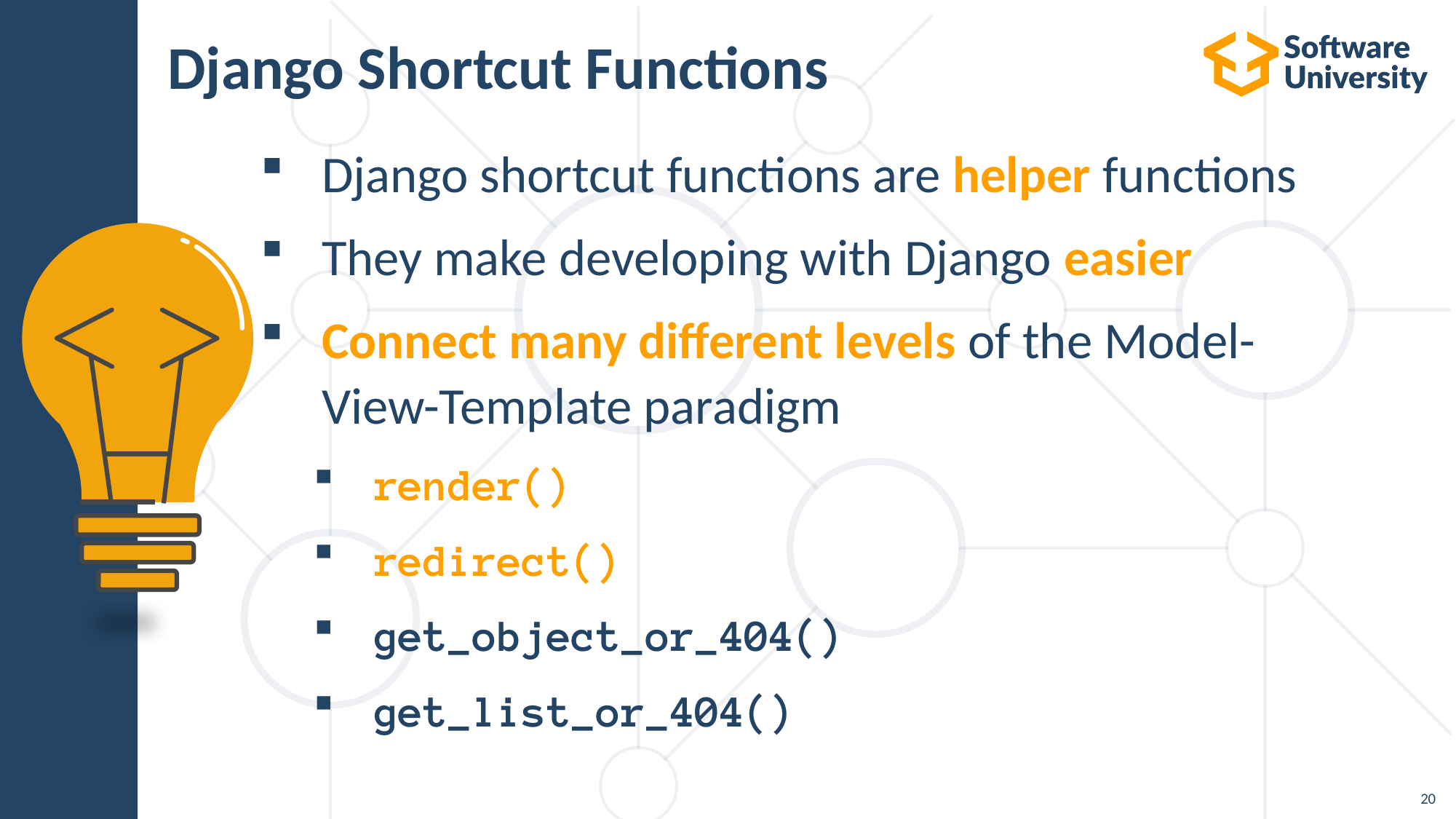

# Django Shortcut Functions
Django shortcut functions are helper functions
They make developing with Django easier
Connect many different levels of the Model-View-Template paradigm
render()
redirect()
get_object_or_404()
get_list_or_404()
20